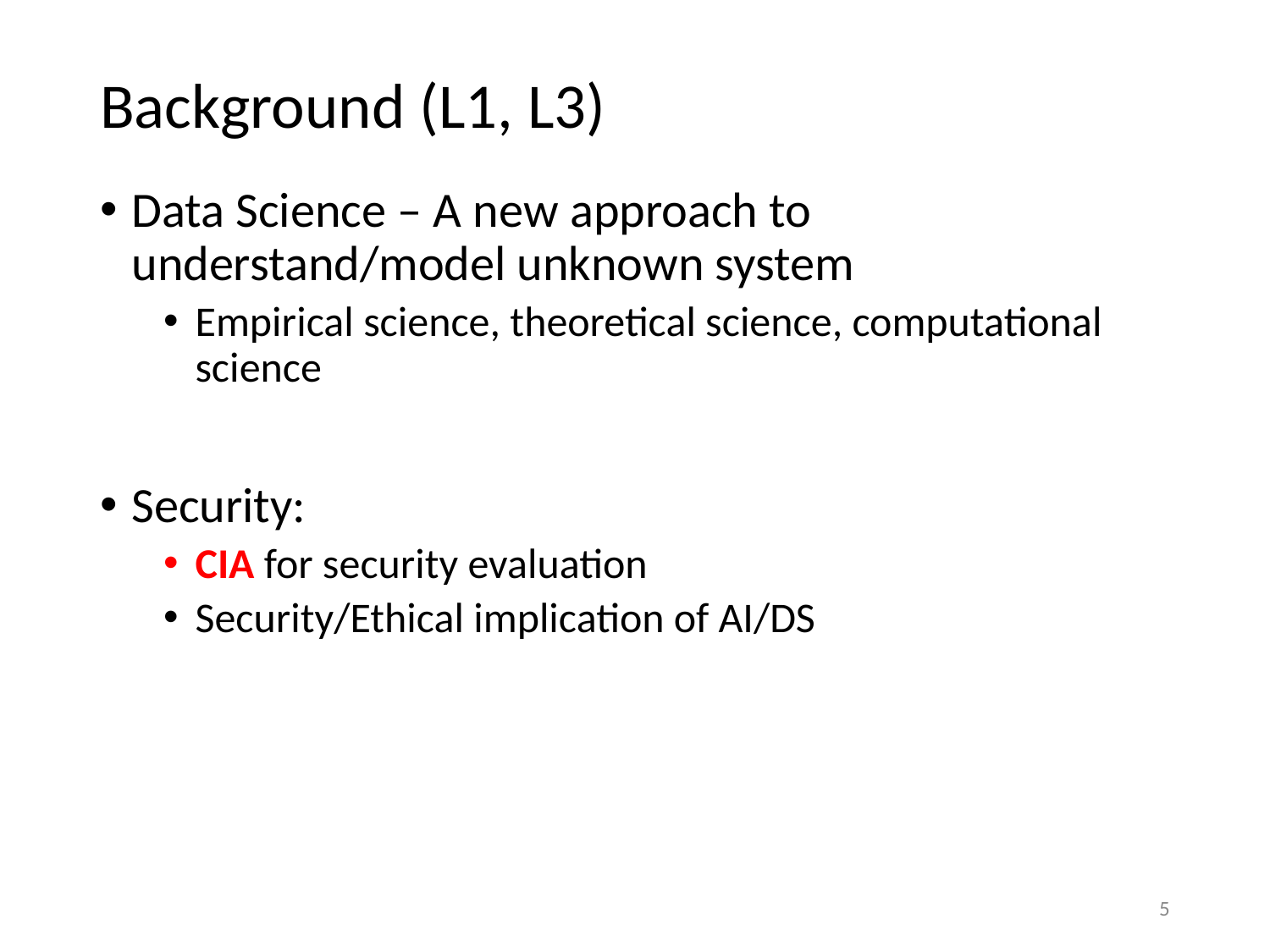

# Background (L1, L3)
Data Science – A new approach to understand/model unknown system
Empirical science, theoretical science, computational science

Security:
CIA for security evaluation
Security/Ethical implication of AI/DS

5